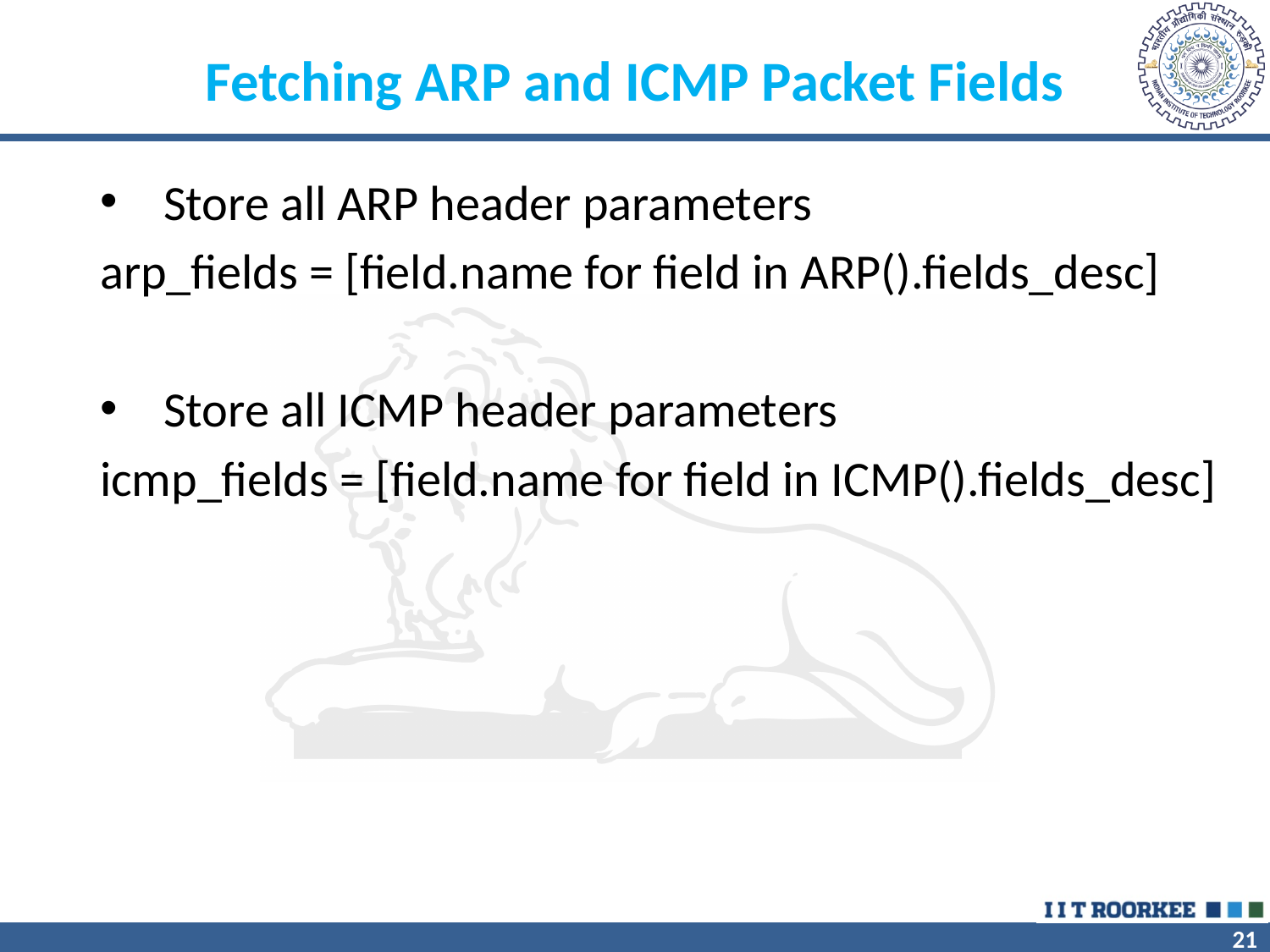

Fetching ARP and ICMP Packet Fields
Store all ARP header parameters
arp_fields = [field.name for field in ARP().fields_desc]

Store all ICMP header parameters
icmp_fields = [field.name for field in ICMP().fields_desc]